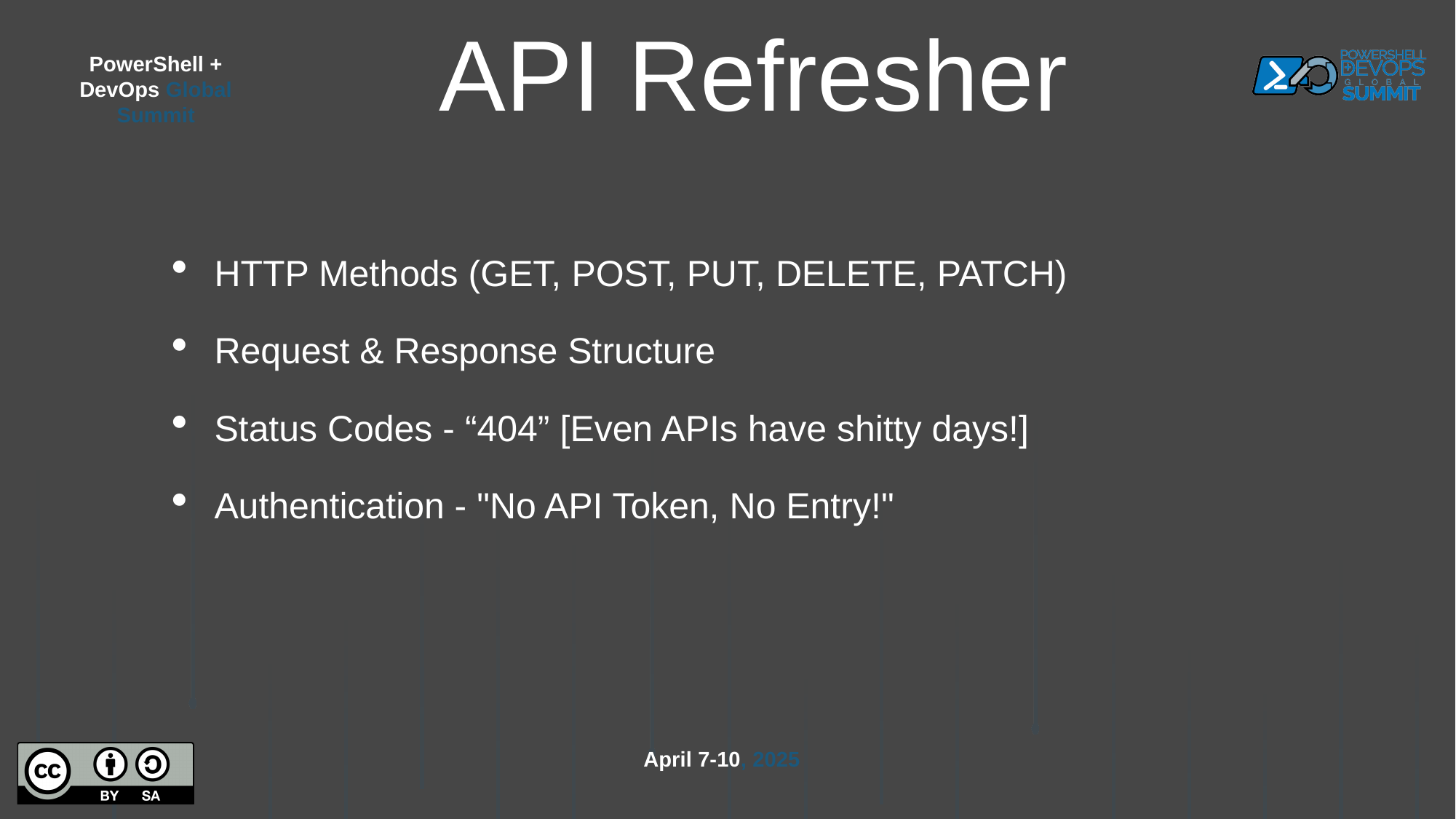

# API Refresher
HTTP Methods (GET, POST, PUT, DELETE, PATCH)
Request & Response Structure
Status Codes - “404” [Even APIs have shitty days!]
Authentication - "No API Token, No Entry!"